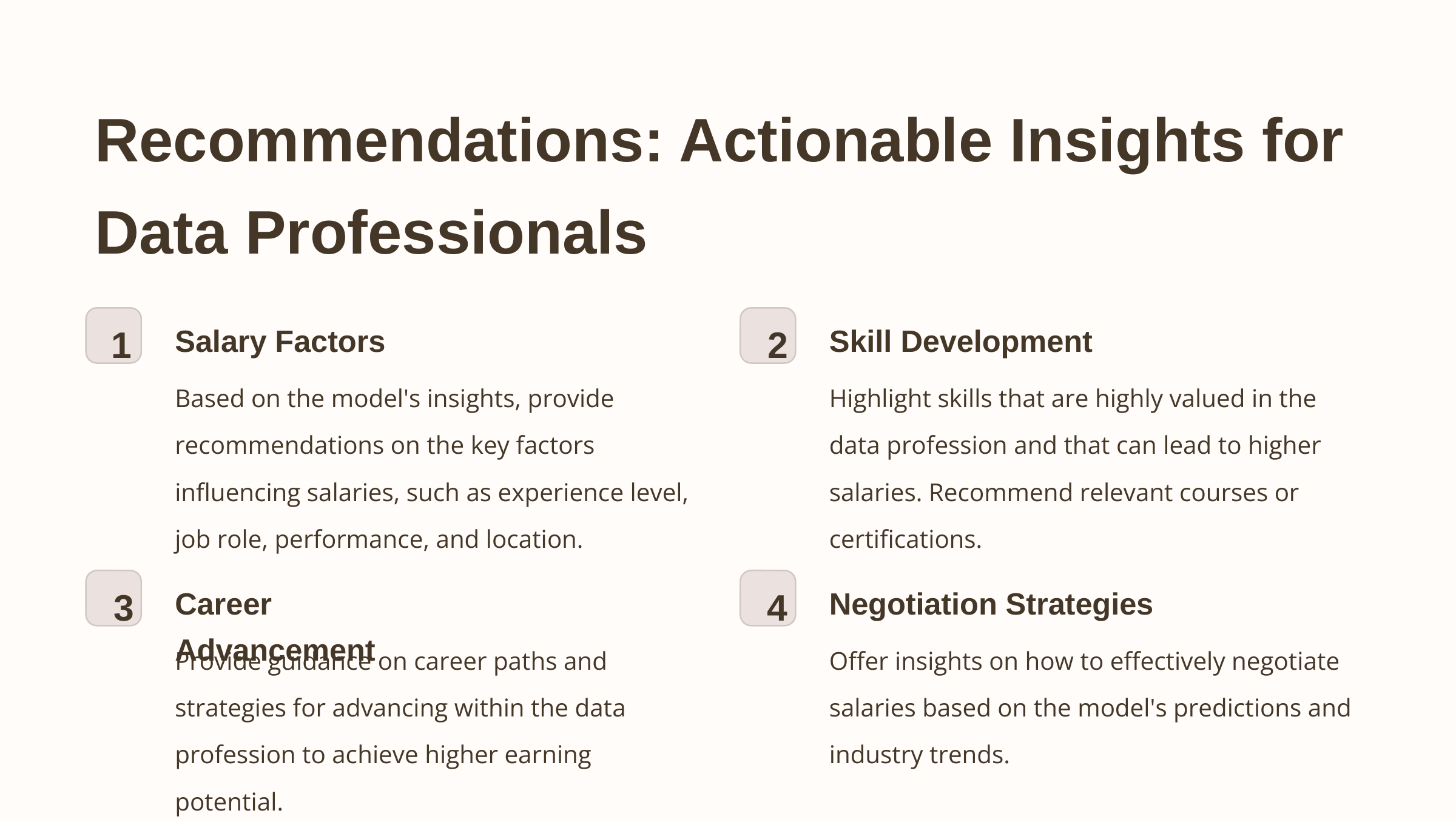

Recommendations: Actionable Insights for Data Professionals

Salary Factors

Skill Development
1
2
Based on the model's insights, provide recommendations on the key factors influencing salaries, such as experience level, job role, performance, and location.
Highlight skills that are highly valued in the data profession and that can lead to higher salaries. Recommend relevant courses or certifications.

Career Advancement

Negotiation Strategies
3
4
Provide guidance on career paths and strategies for advancing within the data profession to achieve higher earning potential.
Offer insights on how to effectively negotiate salaries based on the model's predictions and industry trends.